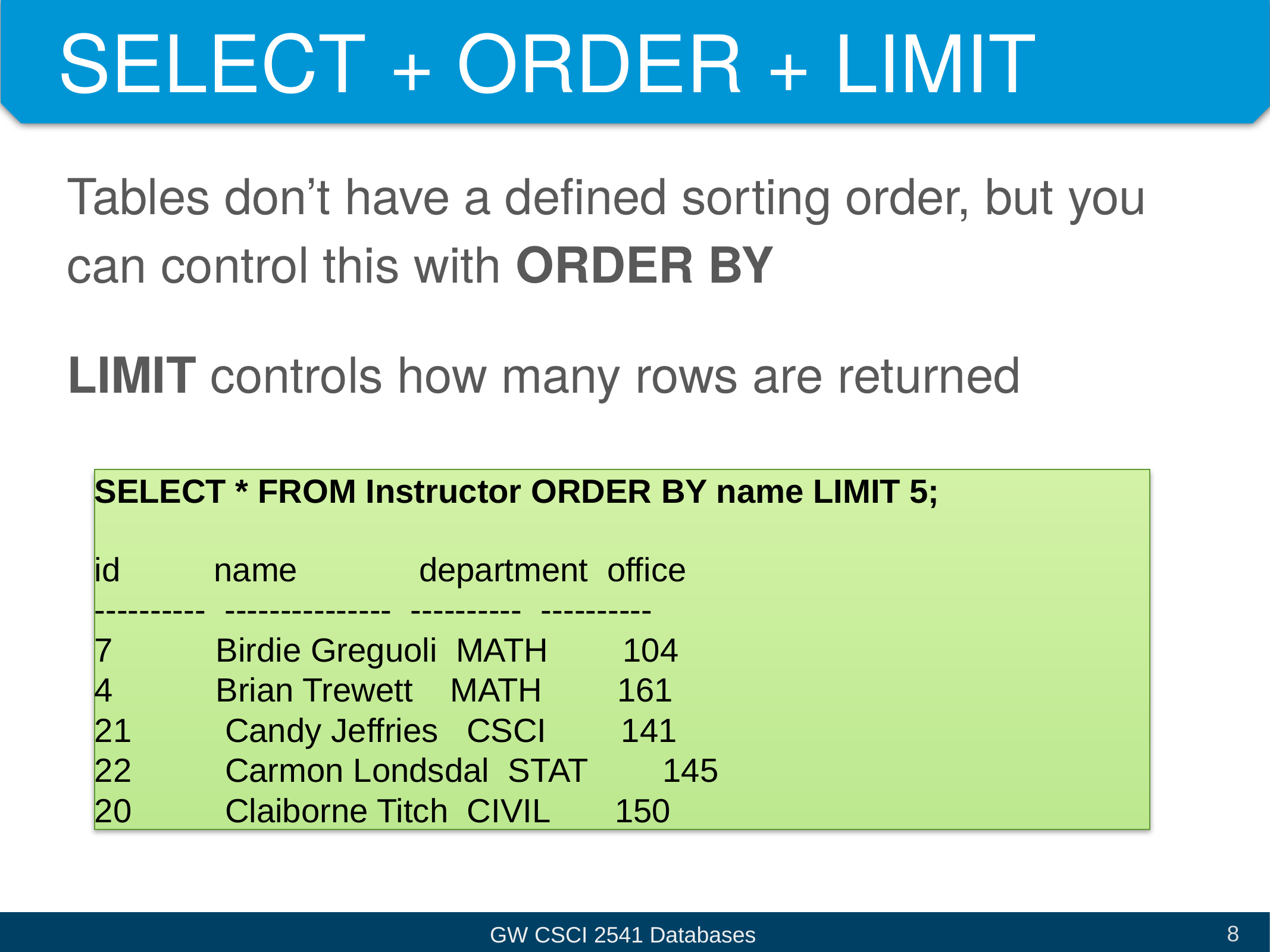

# SELECT + ORDER + LIMIT
Tables don’t have a defined sorting order, but you can control this with ORDER BY
LIMIT controls how many rows are returned
SELECT * FROM Instructor ORDER BY name LIMIT 5;

id          name             department  office
----------  ---------------  ----------  ----------
7           Birdie Greguoli  MATH        104
4           Brian Trewett    MATH        161
21          Candy Jeffries   CSCI        141
22          Carmon Londsdal  STAT        145
20          Claiborne Titch  CIVIL       150
8